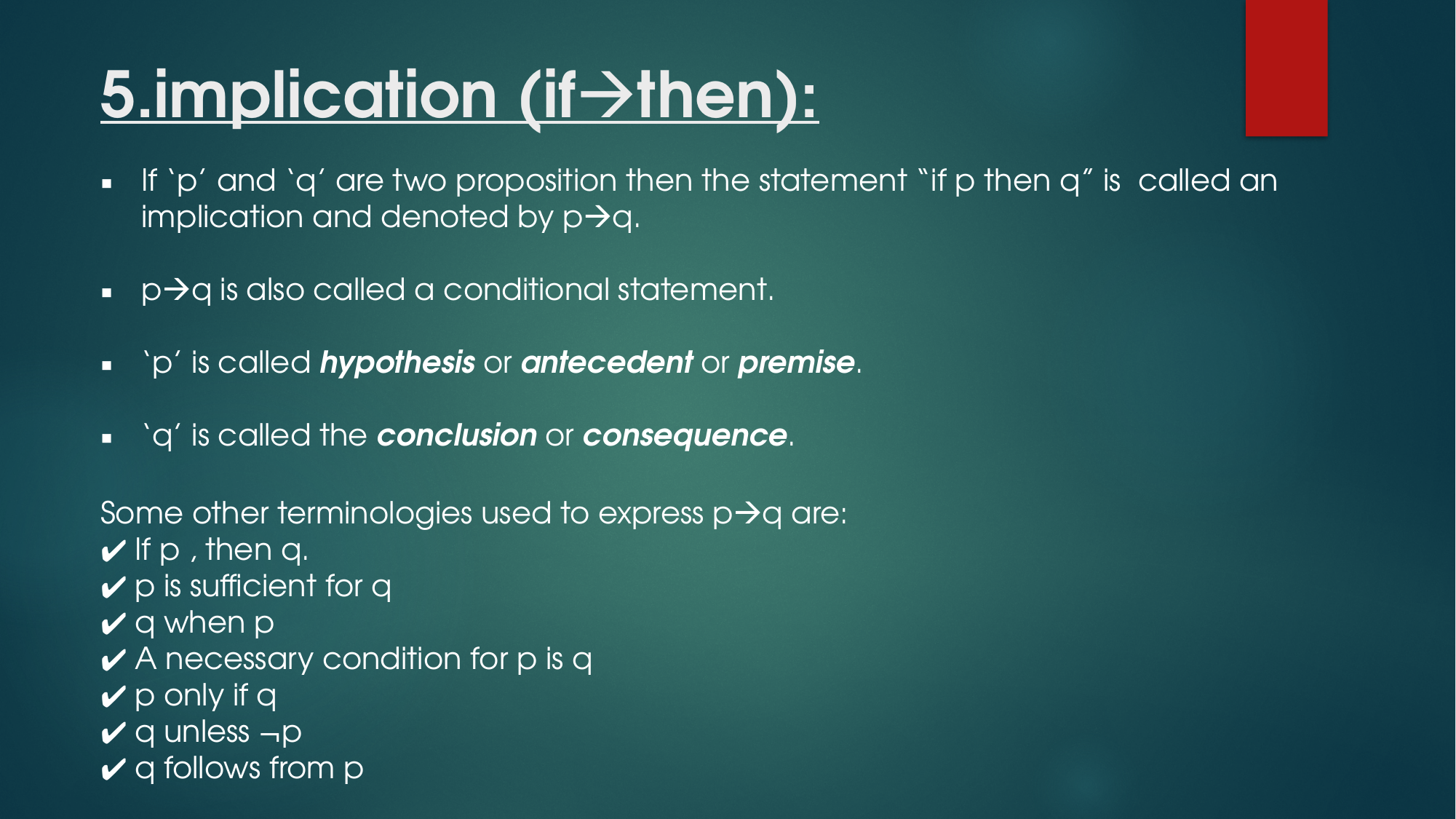

# 5.implication (if🡪then):
If ‘p’ and ‘q’ are two proposition then the statement “if p then q” is  called an implication and denoted by p🡪q.

p🡪q is also called a conditional statement.

‘p’ is called hypothesis or antecedent or premise.

‘q’ is called the conclusion or consequence.
Some other terminologies used to express p🡪q are:
If p , then q.
p is sufficient for q
q when p
A necessary condition for p is q
p only if q
q unless ¬p
q follows from p